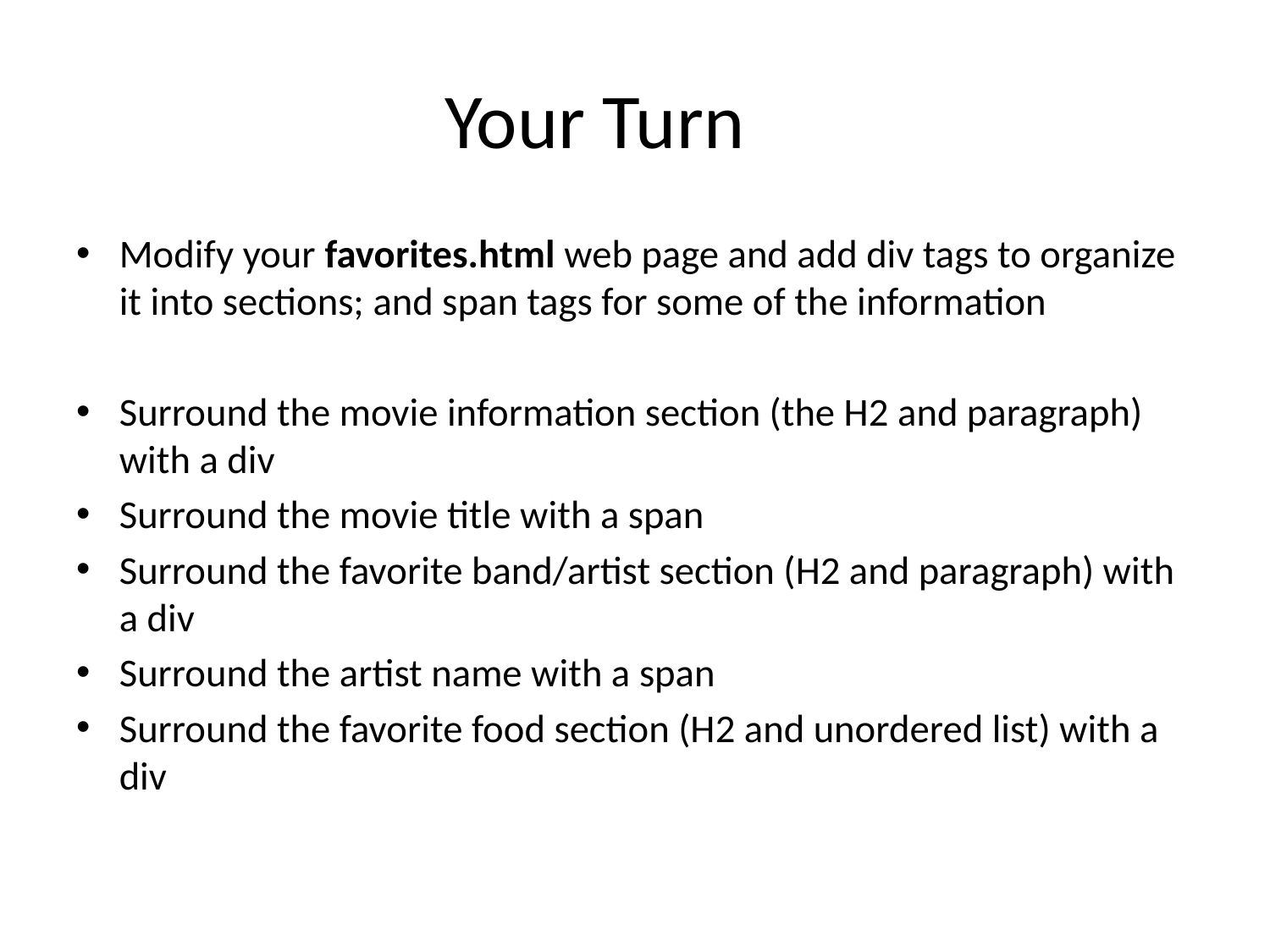

# Your Turn
Modify your favorites.html web page and add div tags to organize it into sections; and span tags for some of the information

Surround the movie information section (the H2 and paragraph) with a div
Surround the movie title with a span
Surround the favorite band/artist section (H2 and paragraph) with a div
Surround the artist name with a span
Surround the favorite food section (H2 and unordered list) with a div